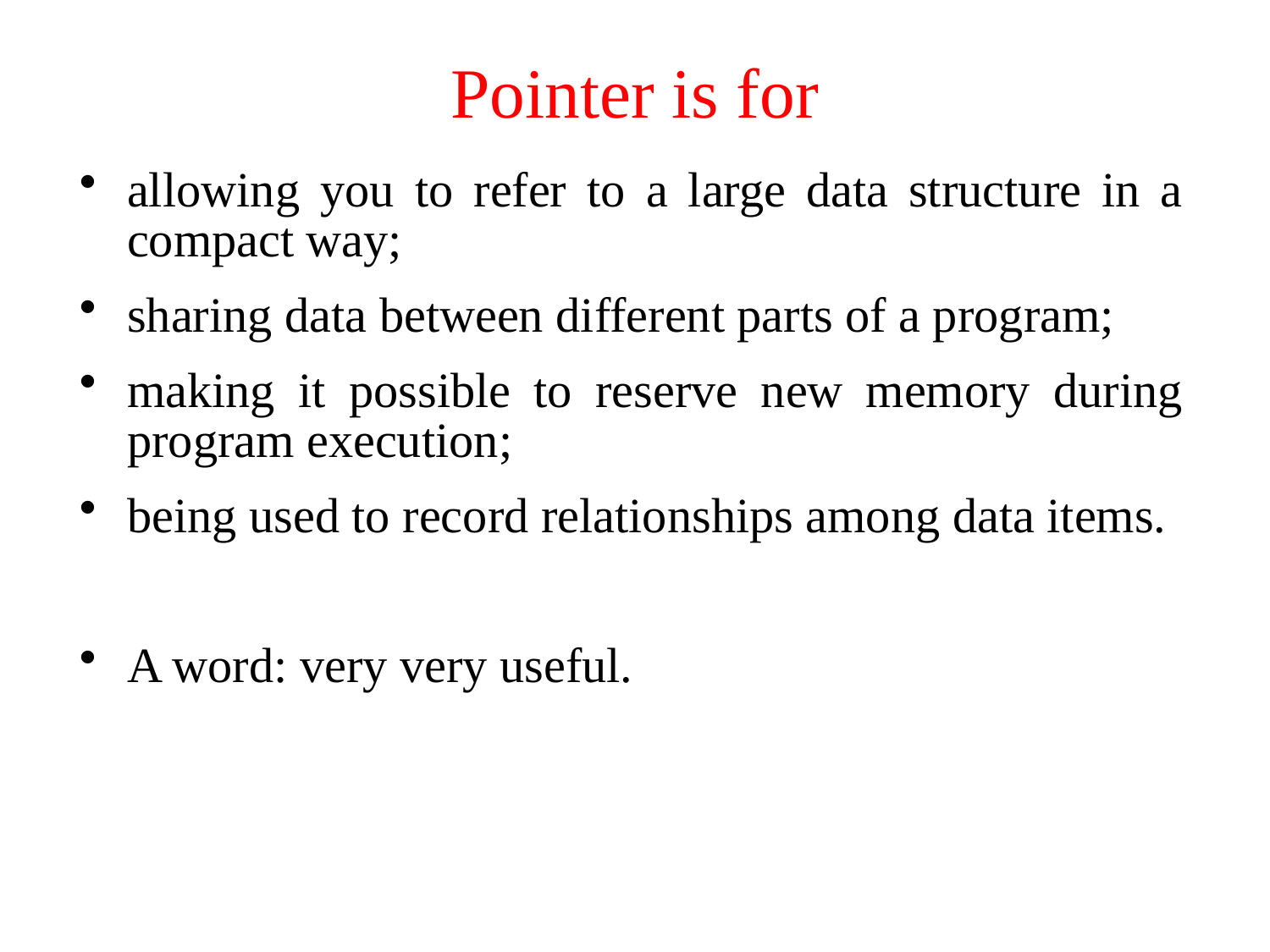

# Pointer is for
allowing you to refer to a large data structure in a compact way;
sharing data between different parts of a program;
making it possible to reserve new memory during program execution;
being used to record relationships among data items.

A word: very very useful.
9